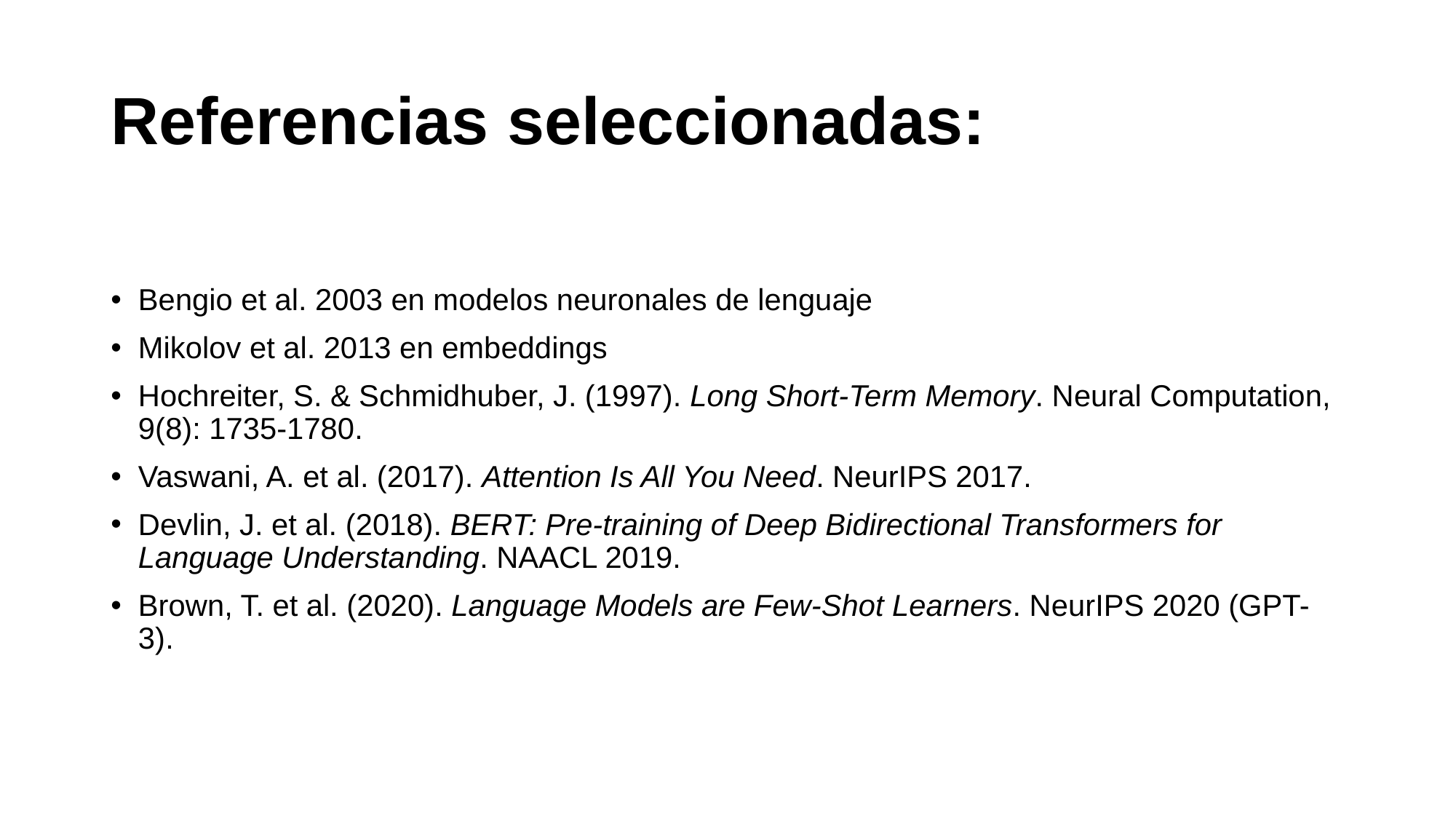

# Referencias seleccionadas:
Bengio et al. 2003 en modelos neuronales de lenguaje
Mikolov et al. 2013 en embeddings
Hochreiter, S. & Schmidhuber, J. (1997). Long Short-Term Memory. Neural Computation, 9(8): 1735-1780.
Vaswani, A. et al. (2017). Attention Is All You Need. NeurIPS 2017.
Devlin, J. et al. (2018). BERT: Pre-training of Deep Bidirectional Transformers for Language Understanding. NAACL 2019.
Brown, T. et al. (2020). Language Models are Few-Shot Learners. NeurIPS 2020 (GPT-3).